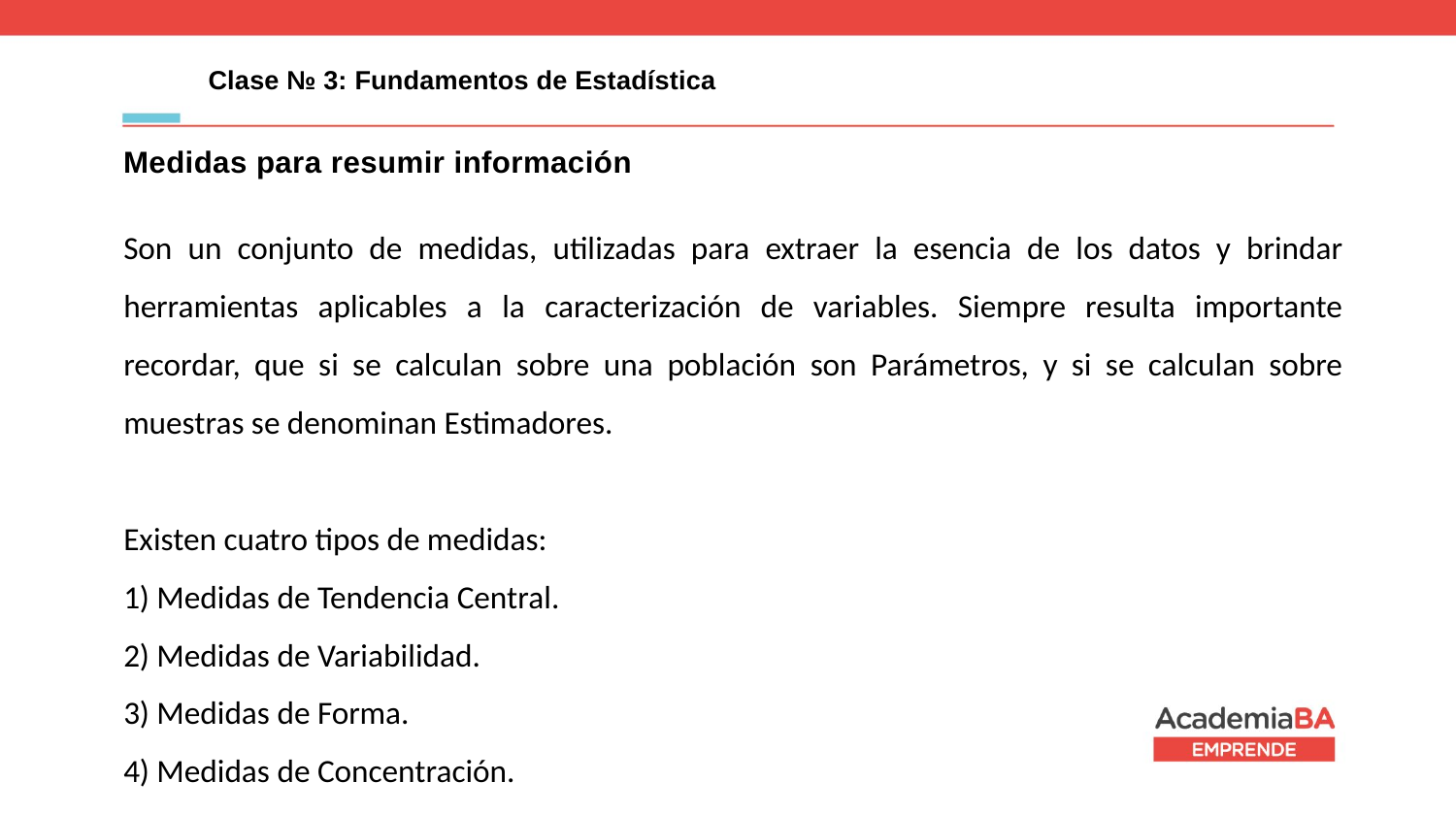

Clase № 3: Fundamentos de Estadística
# Medidas para resumir información
Son un conjunto de medidas, utilizadas para extraer la esencia de los datos y brindar herramientas aplicables a la caracterización de variables. Siempre resulta importante recordar, que si se calculan sobre una población son Parámetros, y si se calculan sobre muestras se denominan Estimadores.

Existen cuatro tipos de medidas:
1) Medidas de Tendencia Central.
2) Medidas de Variabilidad.
3) Medidas de Forma.
4) Medidas de Concentración.